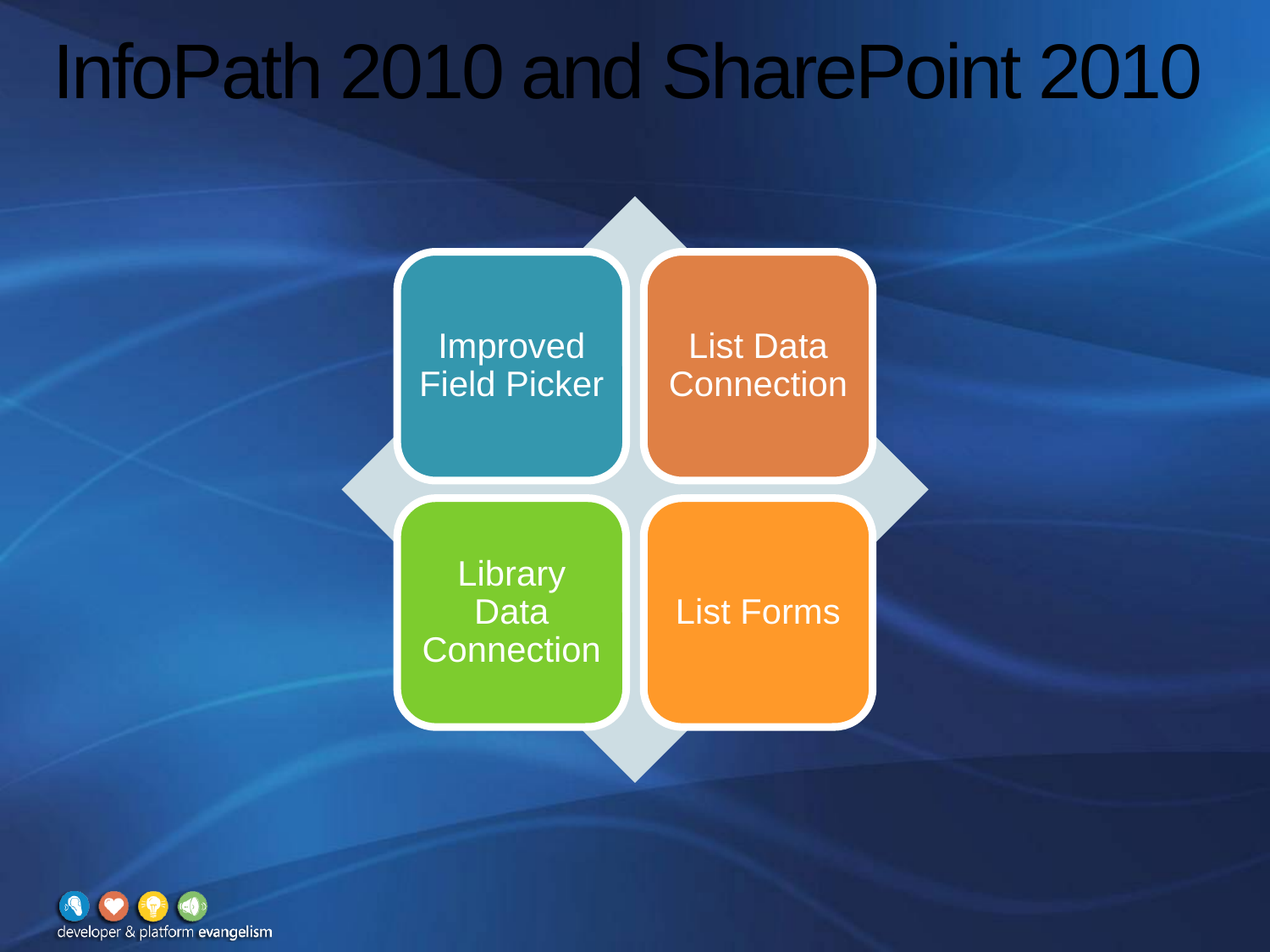

# InfoPath 2010 and SharePoint 2010
Improved Field Picker
List Data Connection
Library Data Connection
List Forms